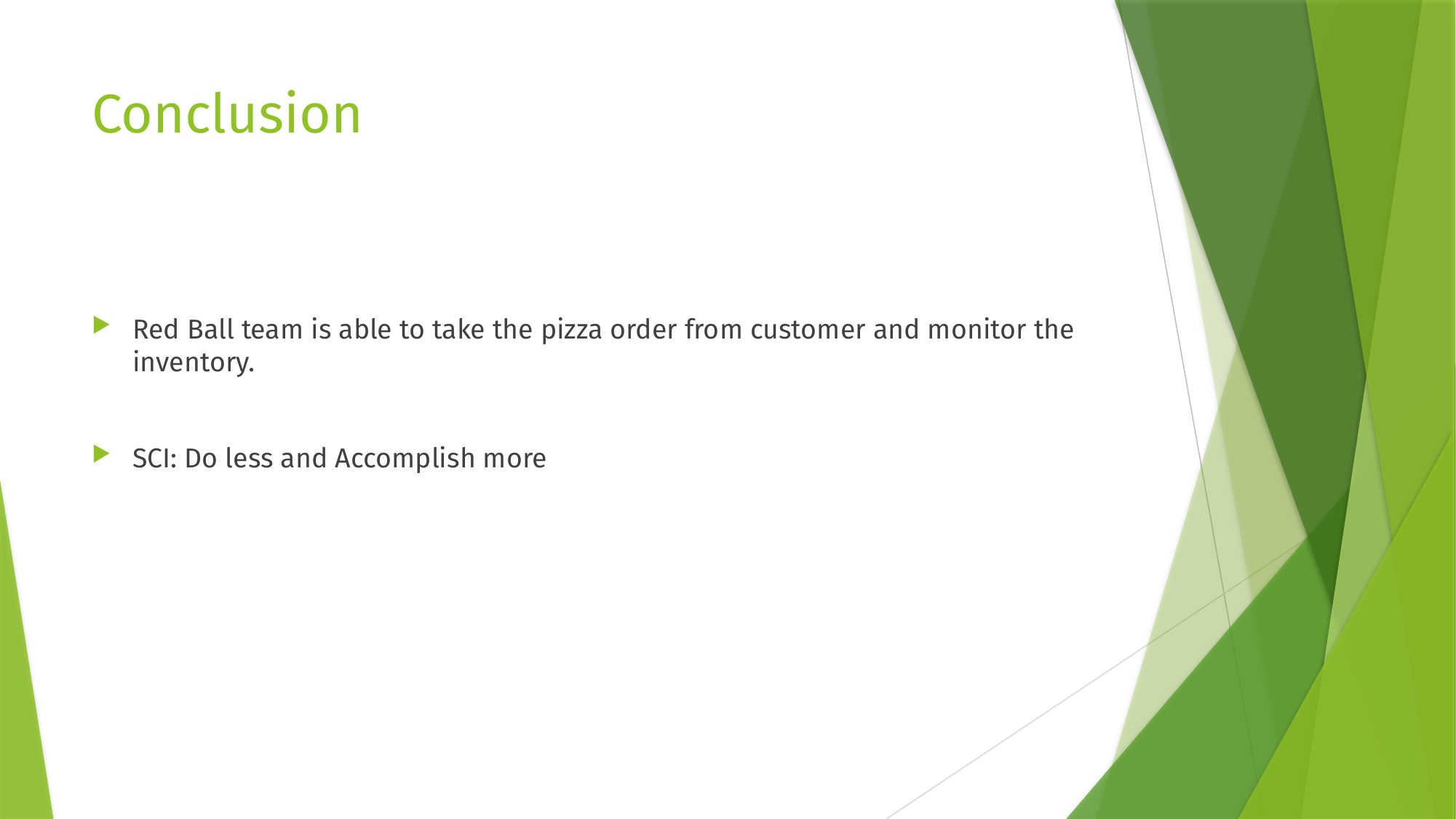

# Conclusion

Red Ball team is able to take the pizza order from customer and monitor the inventory.

SCI: Do less and Accomplish more